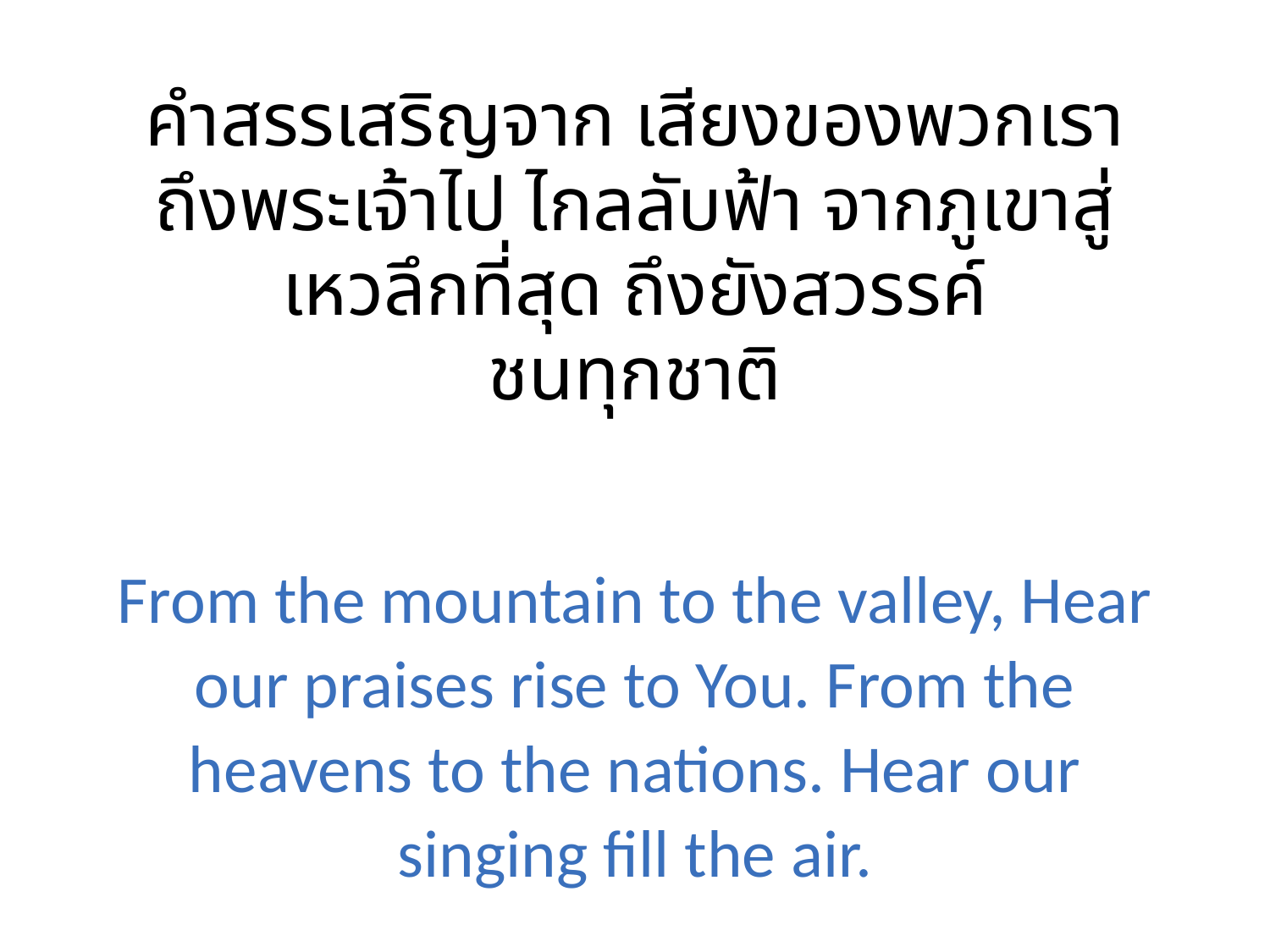

คำสรรเสริญจาก เสียงของพวกเรา
ถึงพระเจ้าไป ไกลลับฟ้า จากภูเขาสู่
เหวลึกที่สุด ถึงยังสวรรค์
ชนทุกชาติ

From the mountain to the valley, Hear our praises rise to You. From the heavens to the nations. Hear our singing fill the air.